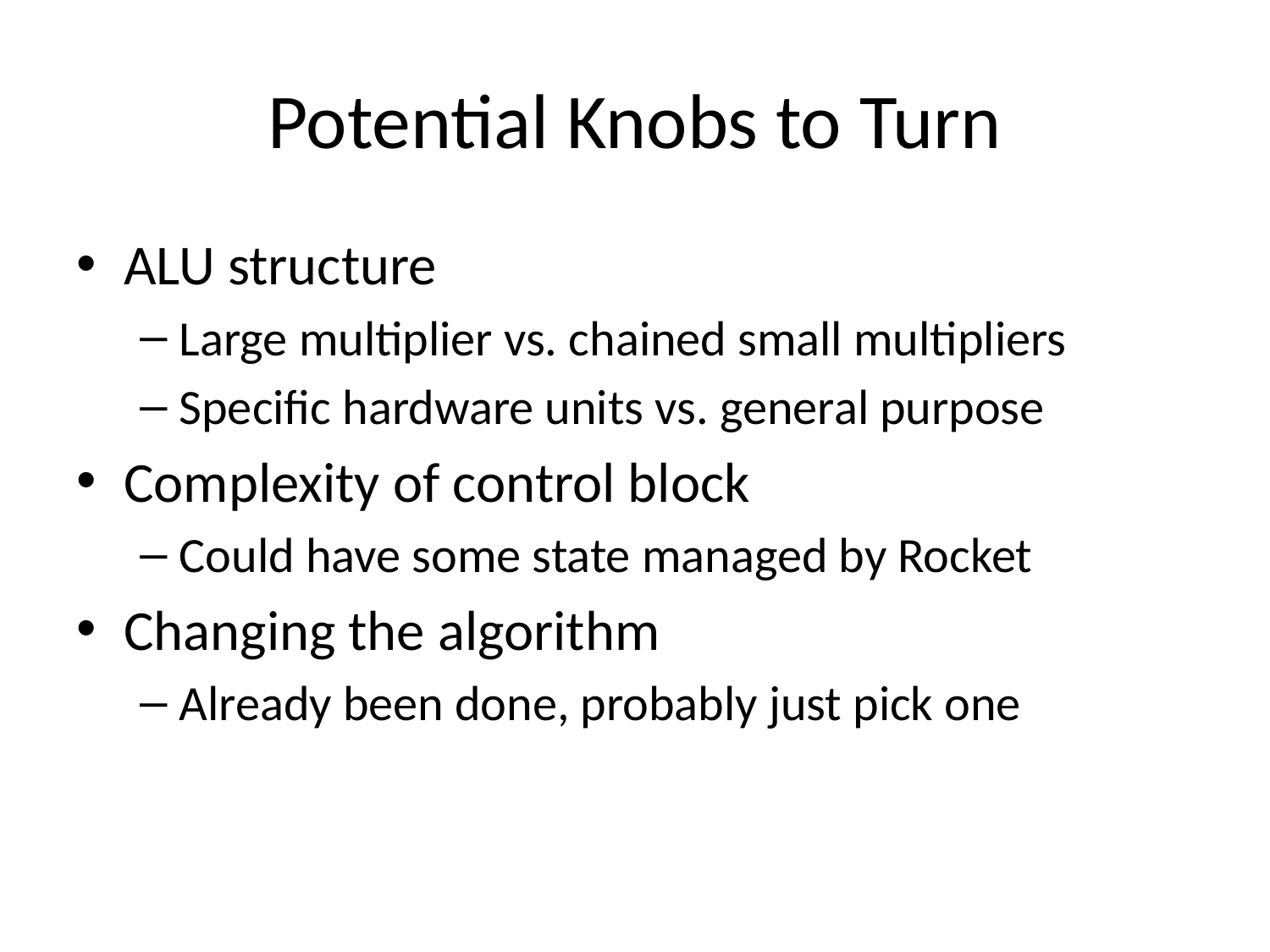

# Potential Knobs to Turn
ALU structure
Large multiplier vs. chained small multipliers
Specific hardware units vs. general purpose
Complexity of control block
Could have some state managed by Rocket
Changing the algorithm
Already been done, probably just pick one